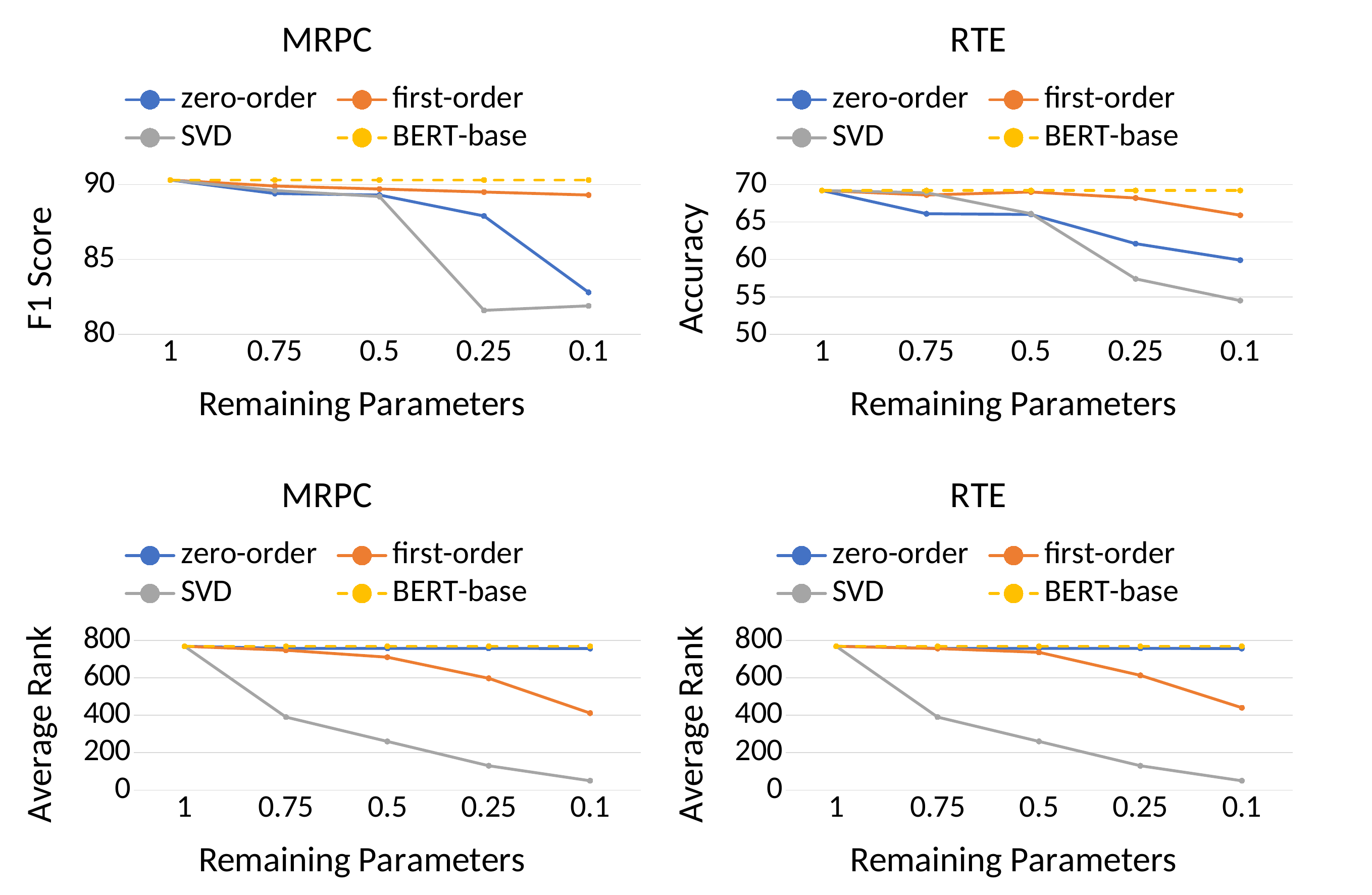

### Chart: MRPC

| Category | zero-order | first-order | SVD | BERT-base |
|---|---|---|---|---|
| 1 | 90.3 | 90.3 | 90.3 | 90.3 |
| 0.75 | 89.4 | 89.9 | 89.6 | 90.3 |
| 0.5 | 89.3 | 89.7 | 89.2 | 90.3 |
| 0.25 | 87.9 | 89.5 | 81.6 | 90.3 |
| 0.1 | 82.8 | 89.3 | 81.9 | 90.3 |

### Chart: RTE

| Category | zero-order | first-order | SVD | BERT-base |
|---|---|---|---|---|
| 1 | 69.2 | 69.2 | 69.2 | 69.2 |
| 0.75 | 66.1 | 68.6 | 68.9 | 69.2 |
| 0.5 | 66.0 | 69.0 | 66.1 | 69.2 |
| 0.25 | 62.1 | 68.2 | 57.4 | 69.2 |
| 0.1 | 59.9 | 65.9 | 54.5 | 69.2 |

### Chart: MRPC

| Category | zero-order | first-order | SVD | BERT-base |
|---|---|---|---|---|
| 1 | 768.0 | 768.0 | 768.0 | 768.0 |
| 0.75 | 757.0 | 747.0 | 390.0 | 768.0 |
| 0.5 | 757.0 | 710.0 | 260.0 | 768.0 |
| 0.25 | 757.0 | 597.0 | 130.0 | 768.0 |
| 0.1 | 756.0 | 411.0 | 50.0 | 768.0 |

### Chart: RTE

| Category | zero-order | first-order | SVD | BERT-base |
|---|---|---|---|---|
| 1 | 768.0 | 768.0 | 768.0 | 768.0 |
| 0.75 | 757.0 | 756.0 | 390.0 | 768.0 |
| 0.5 | 757.0 | 736.0 | 260.0 | 768.0 |
| 0.25 | 757.0 | 613.0 | 130.0 | 768.0 |
| 0.1 | 756.0 | 440.0 | 50.0 | 768.0 |